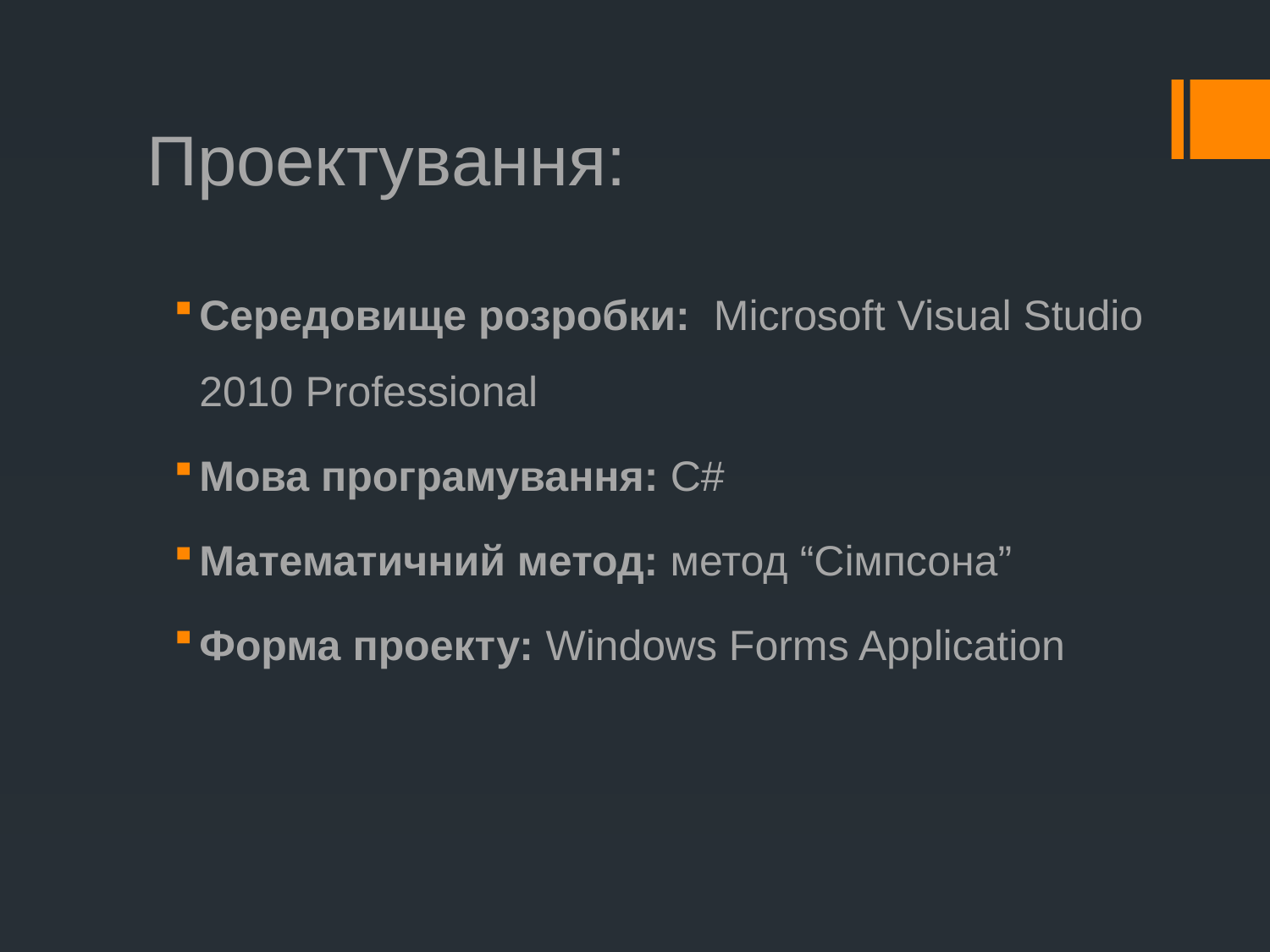

# Проектування:
Середовище розробки:  Microsoft Visual Studio 2010 Professional
Мова програмування: C#
Математичний метод: метод “Сімпсона”
Форма проекту: Windows Forms Application